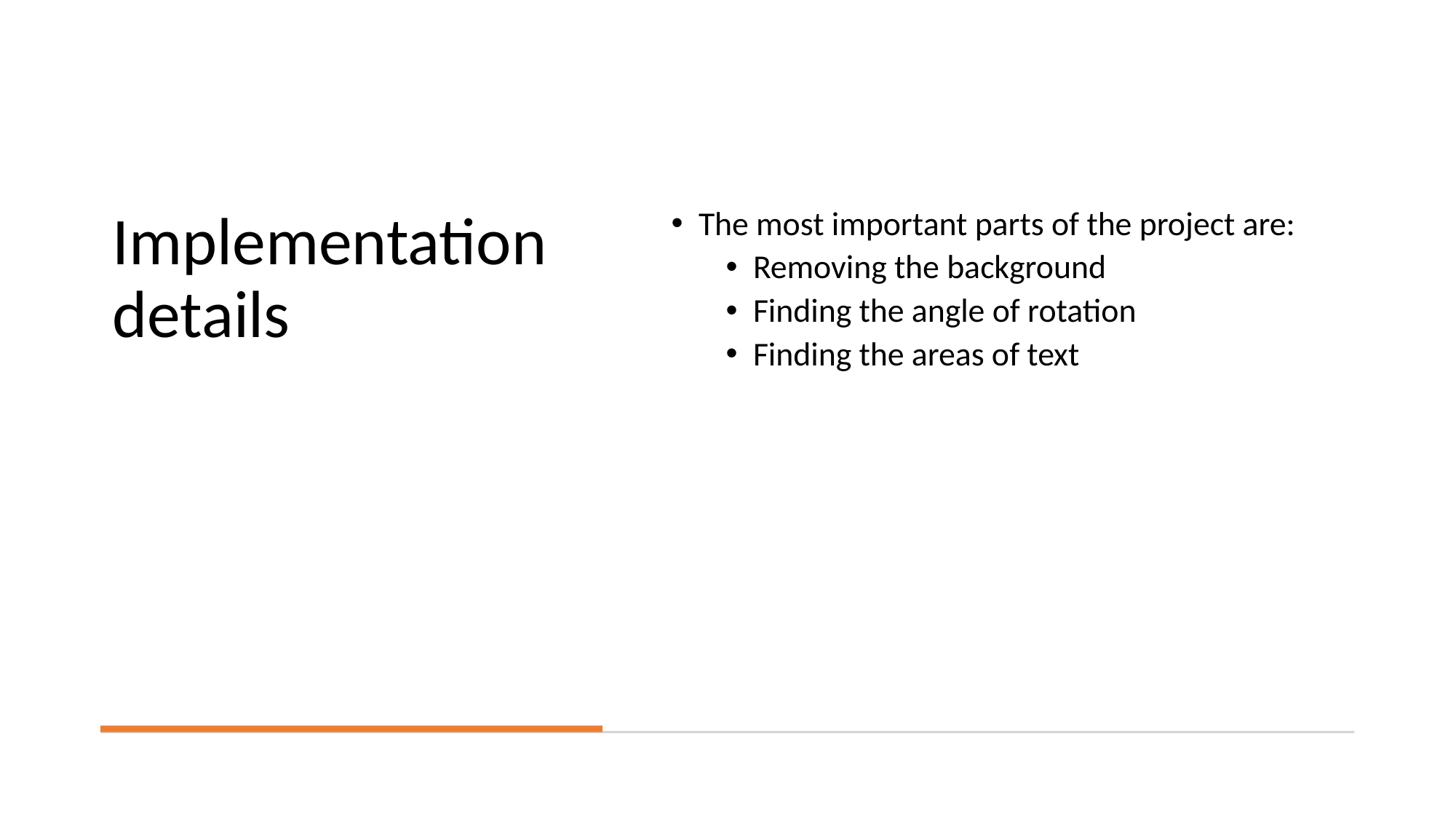

The most important parts of the project are:
Removing the background
Finding the angle of rotation
Finding the areas of text
# Implementation details